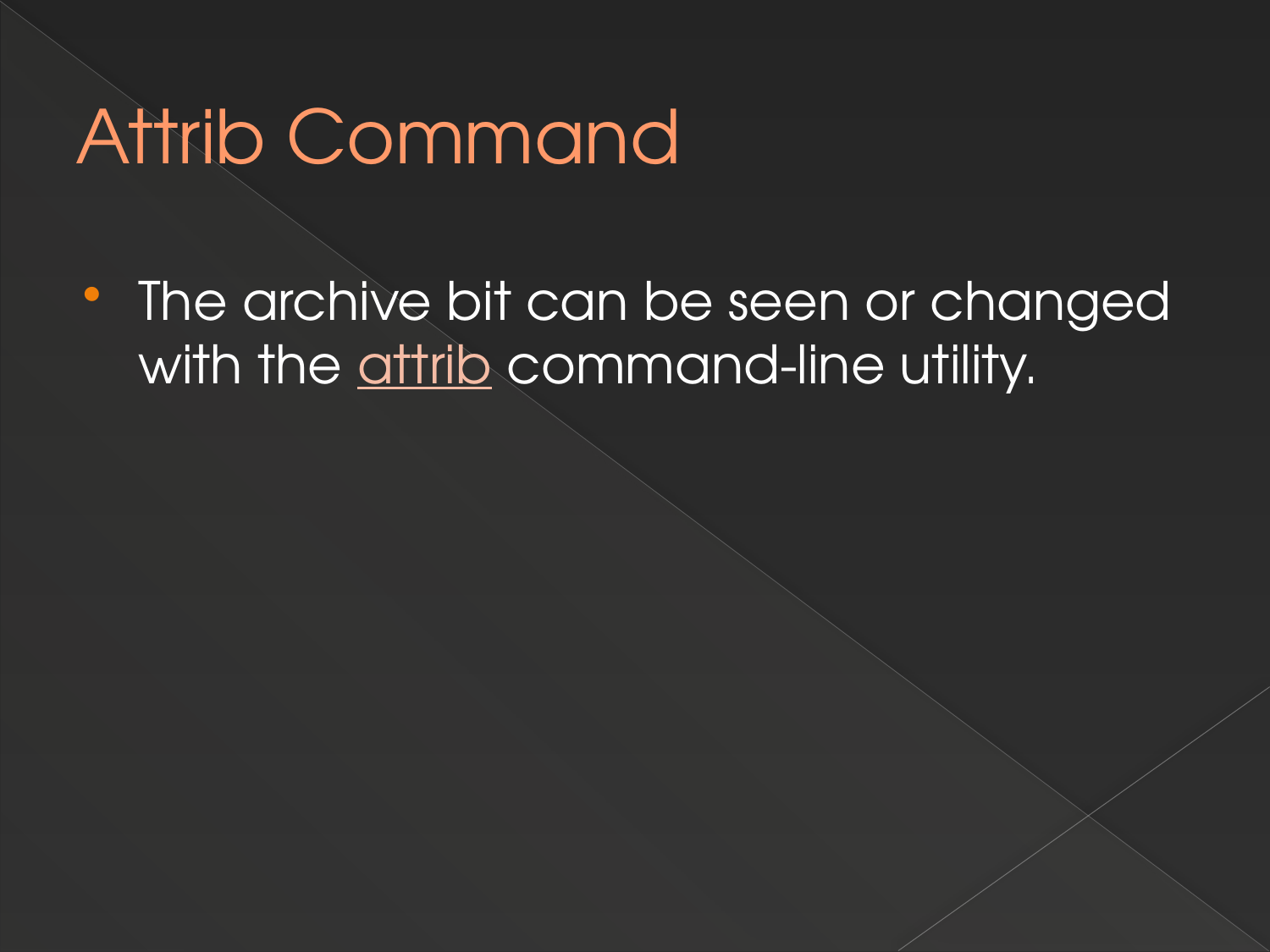

# Attrib Command
The archive bit can be seen or changed with the attrib command-line utility.